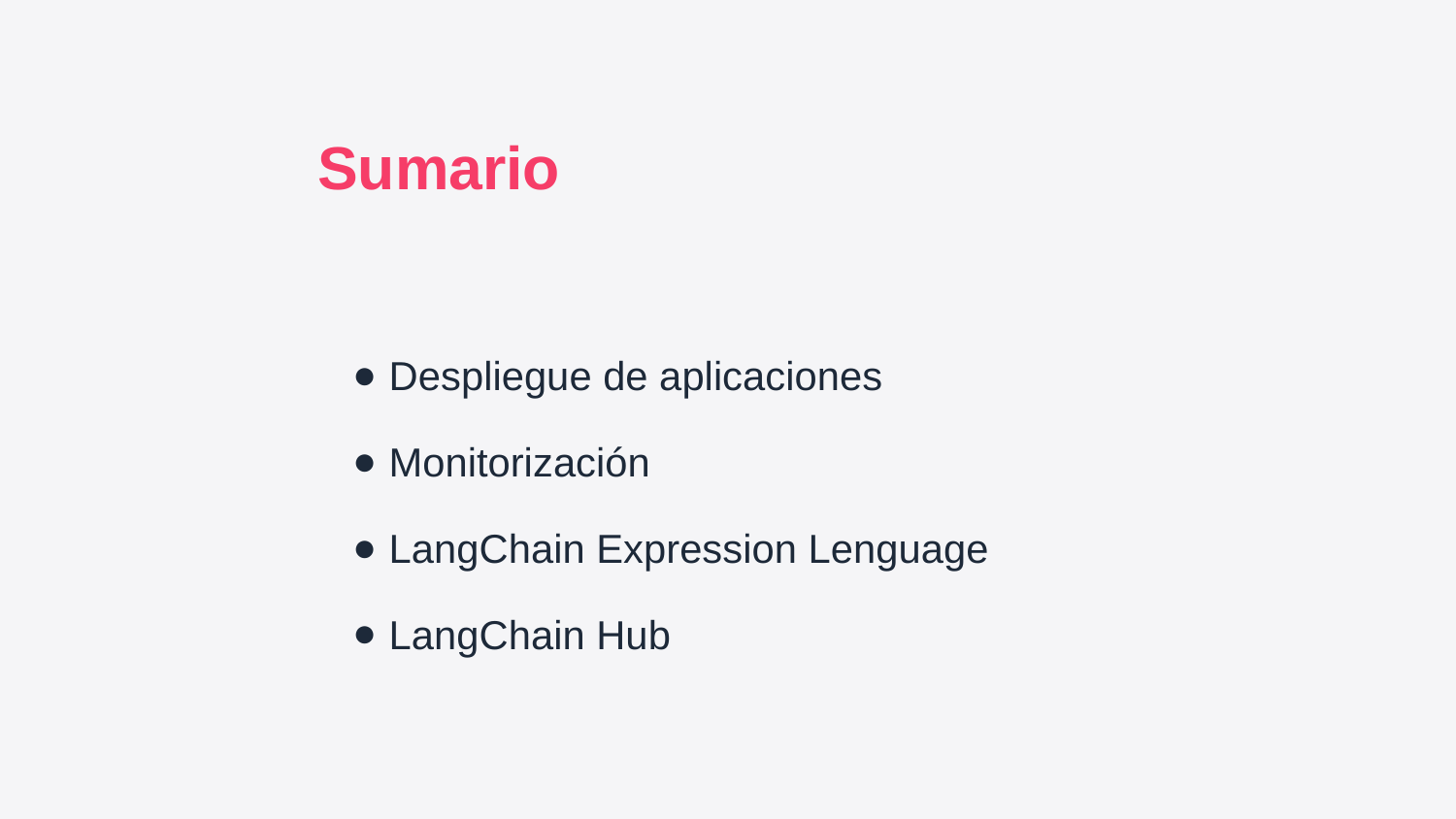

Sumario
Despliegue de aplicaciones
Monitorización
LangChain Expression Lenguage
LangChain Hub